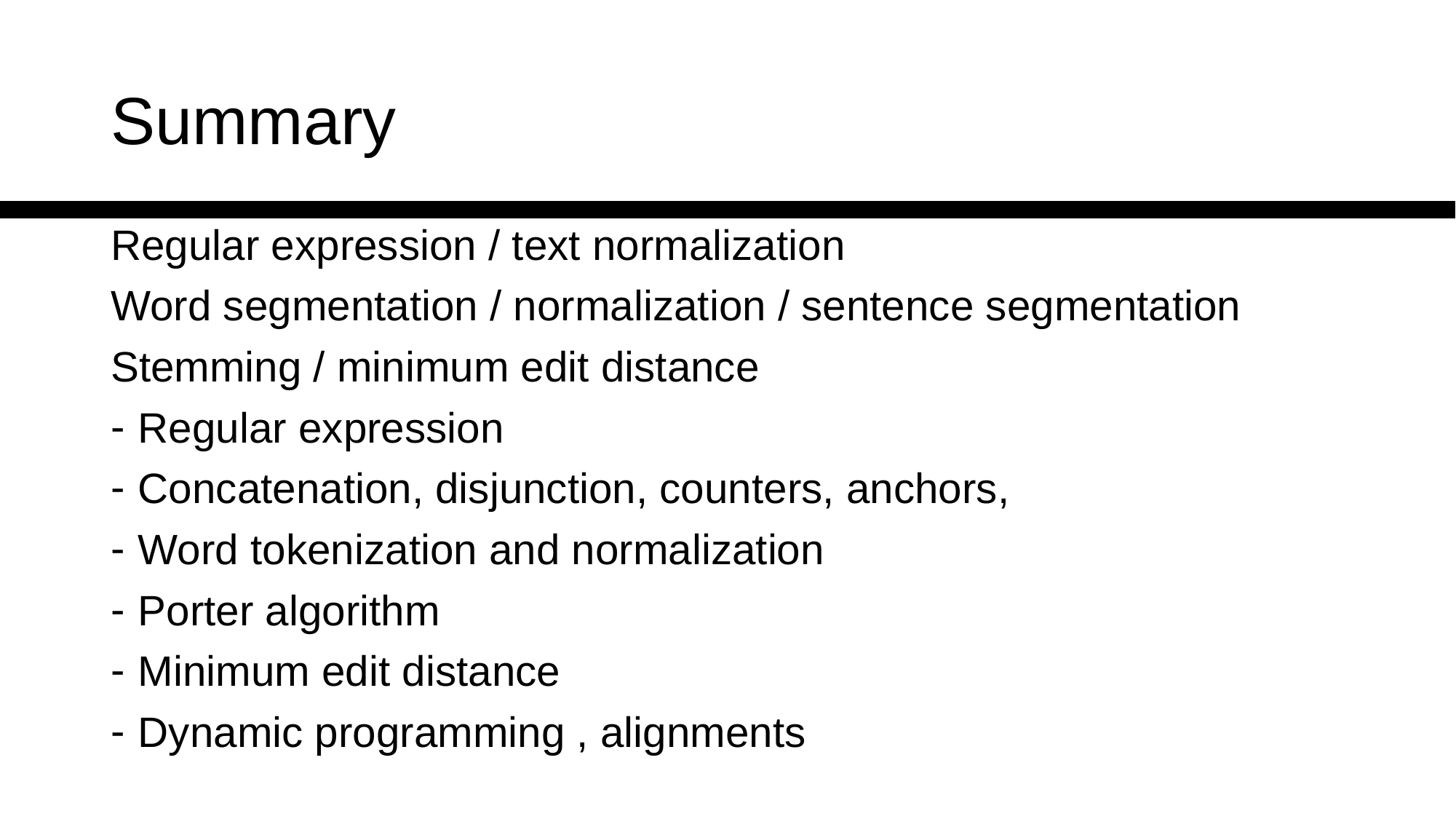

# Summary

Regular expression / text normalization
Word segmentation / normalization / sentence segmentation
Stemming / minimum edit distance
Regular expression
Concatenation, disjunction, counters, anchors,
Word tokenization and normalization
Porter algorithm
Minimum edit distance
Dynamic programming , alignments